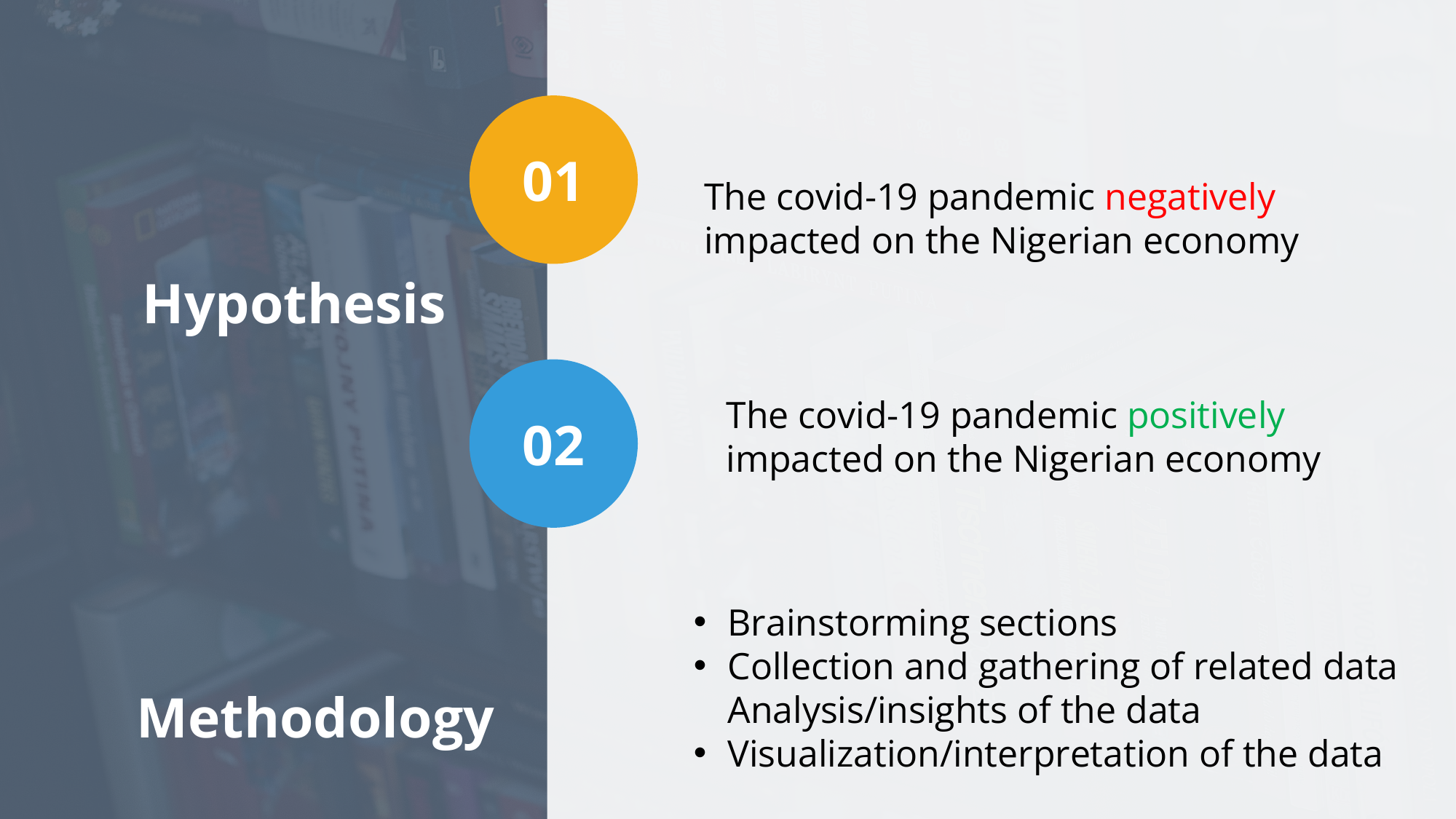

01
The covid-19 pandemic negatively impacted on the Nigerian economy
Hypothesis
02
The covid-19 pandemic positively impacted on the Nigerian economy
Brainstorming sections
Collection and gathering of related data Analysis/insights of the data
Visualization/interpretation of the data
Methodology
5